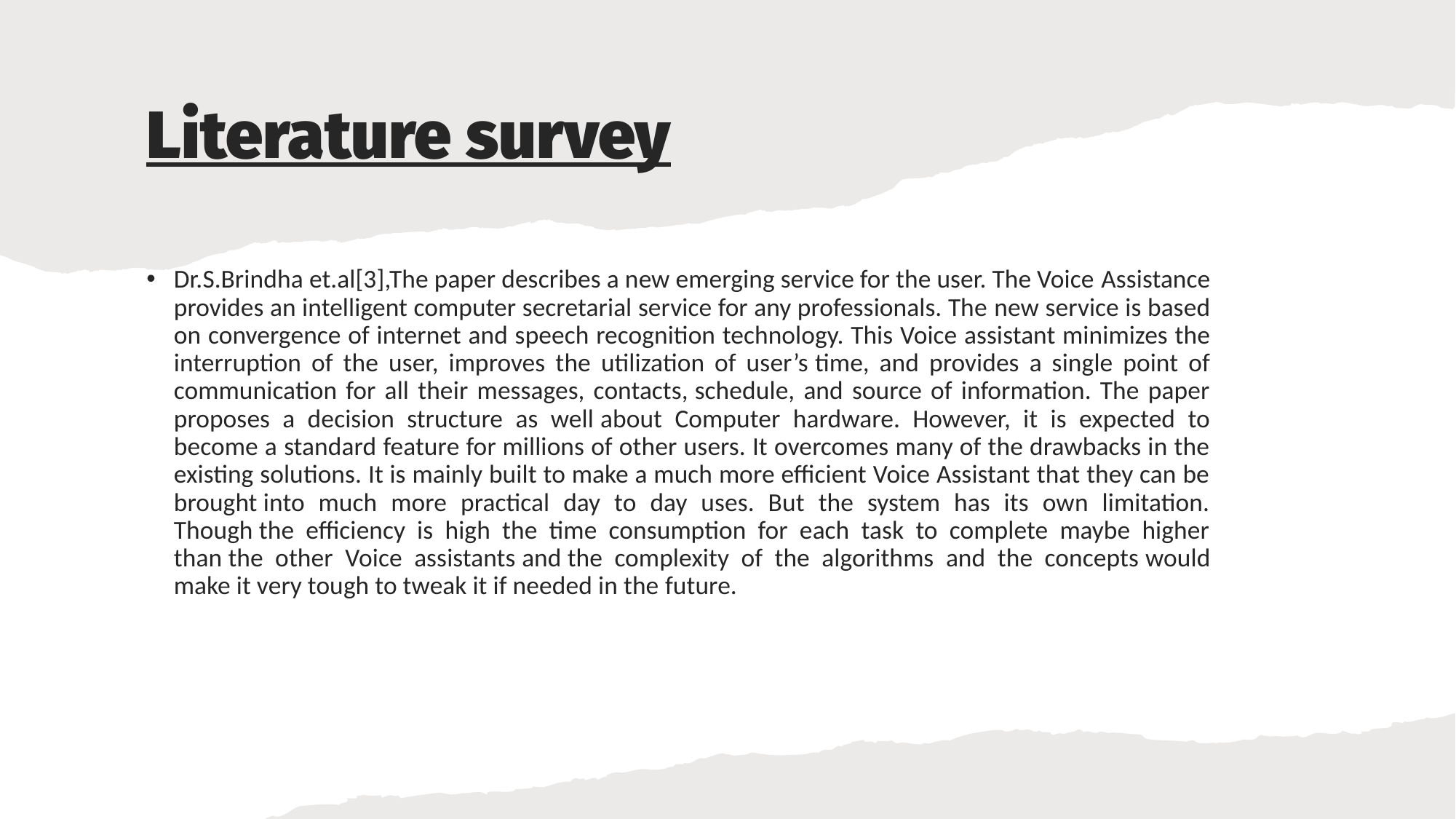

Literature survey
Dr.S.Brindha et.al[3],The paper describes a new emerging service for the user. The Voice Assistance provides an intelligent computer secretarial service for any professionals. The new service is based on convergence of internet and speech recognition technology. This Voice assistant minimizes the interruption of the user, improves the utilization of user’s time, and provides a single point of communication for all their messages, contacts, schedule, and source of information. The paper proposes a decision structure as well about Computer hardware. However, it is expected to become a standard feature for millions of other users. It overcomes many of the drawbacks in the existing solutions. It is mainly built to make a much more efficient Voice Assistant that they can be brought into much more practical day to day uses. But the system has its own limitation. Though the efficiency is high the time consumption for each task to complete maybe higher than the other Voice assistants and the complexity of the algorithms and the concepts would make it very tough to tweak it if needed in the future.